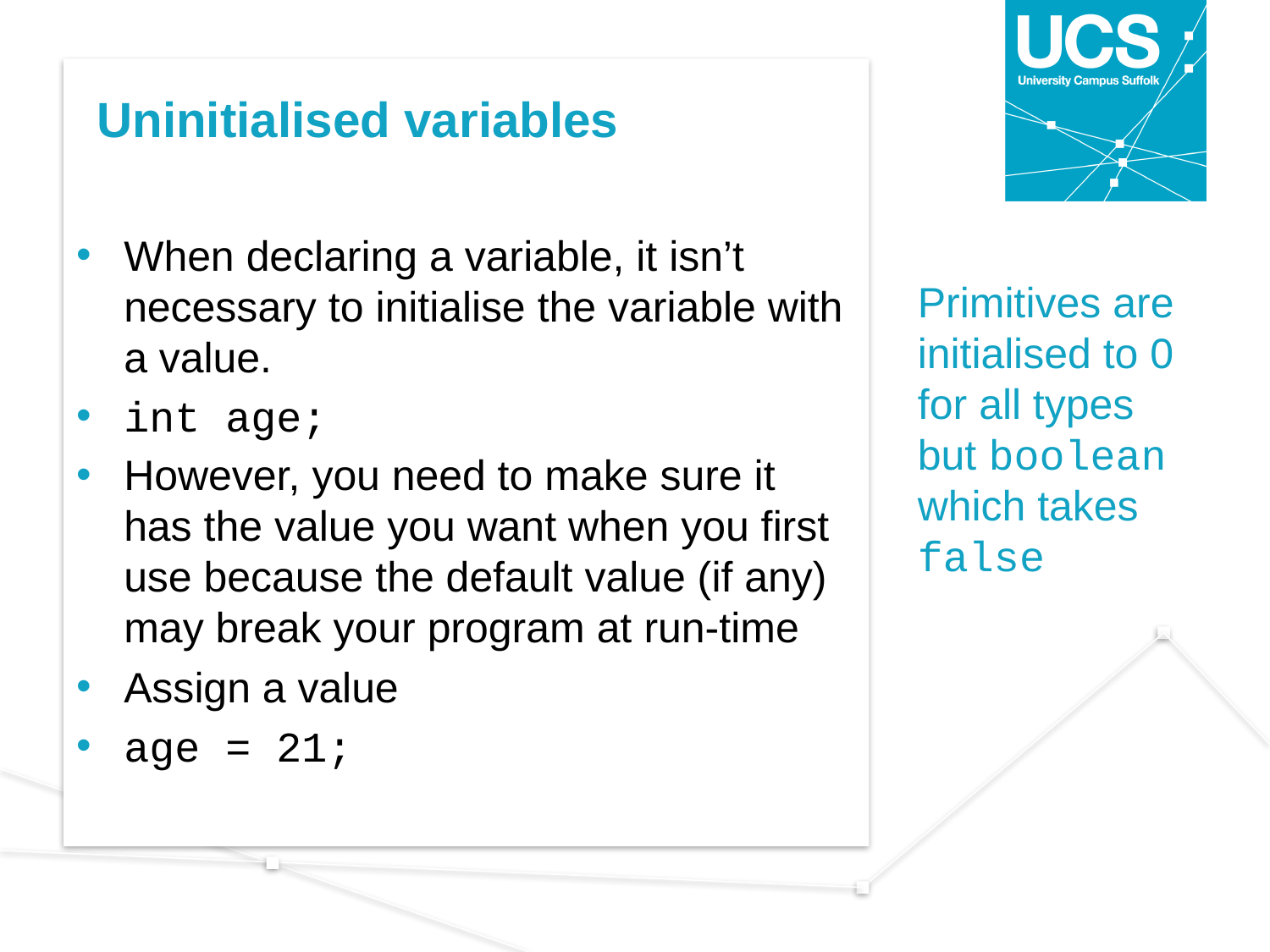

# Uninitialised variables
When declaring a variable, it isn’t necessary to initialise the variable with a value.
int age;
However, you need to make sure it has the value you want when you first use because the default value (if any) may break your program at run-time
Assign a value
age = 21;

Primitives are initialised to 0 for all types but boolean which takes false